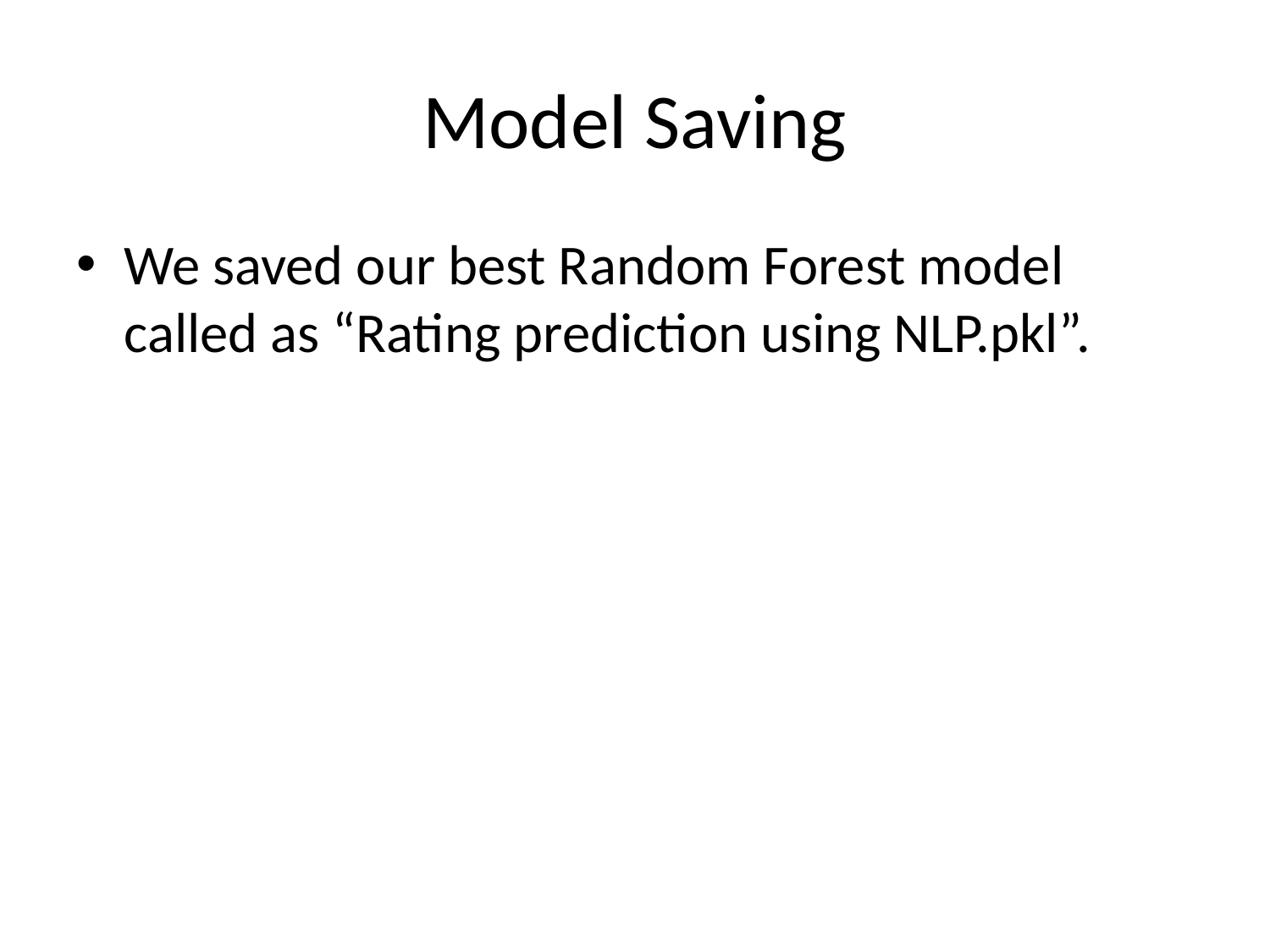

# Model Saving
We saved our best Random Forest model called as “Rating prediction using NLP.pkl”.